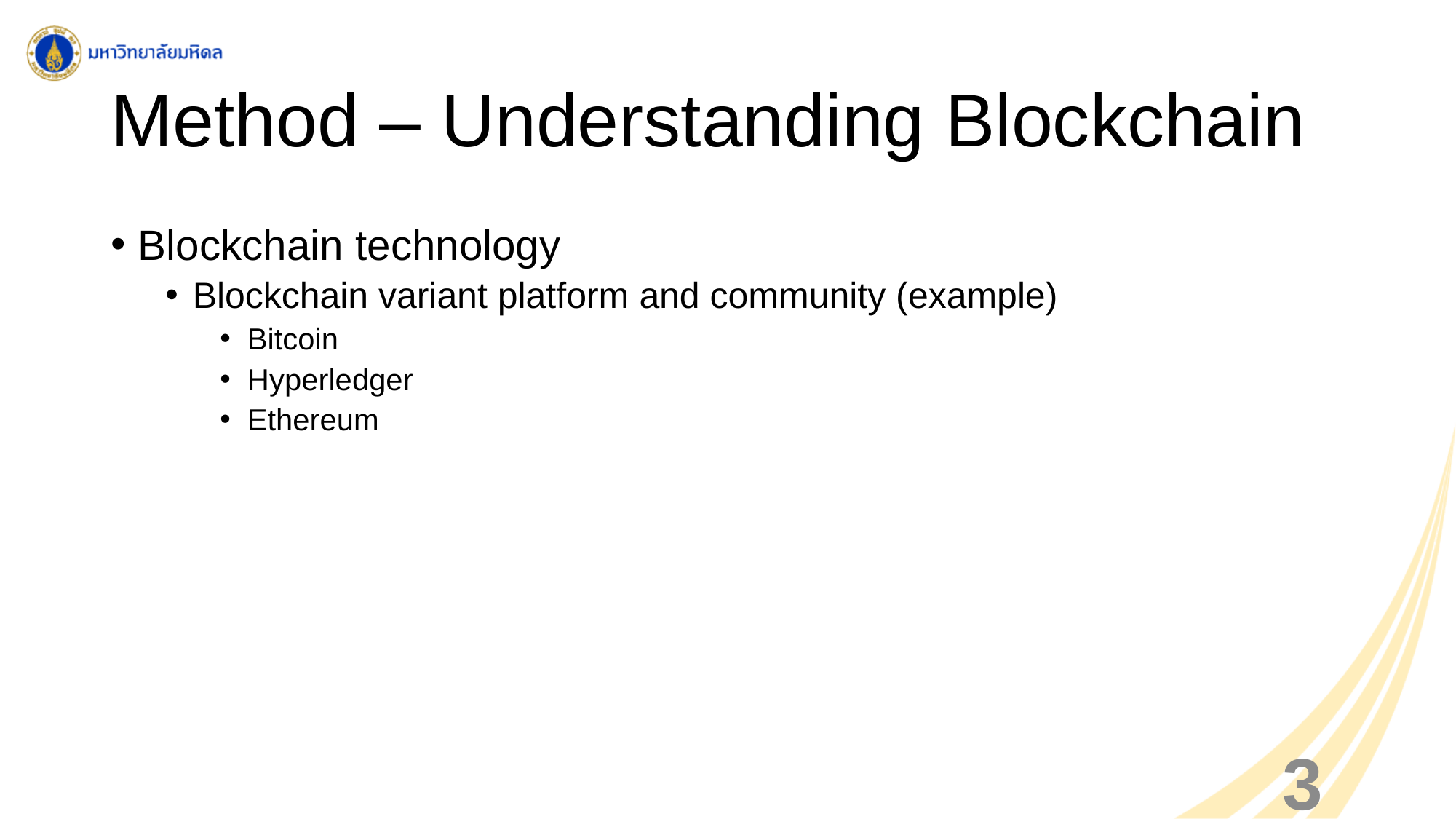

# Method – Understanding Blockchain
Blockchain technology
Blockchain variant platform and community (example)
Bitcoin
Hyperledger
Ethereum
38